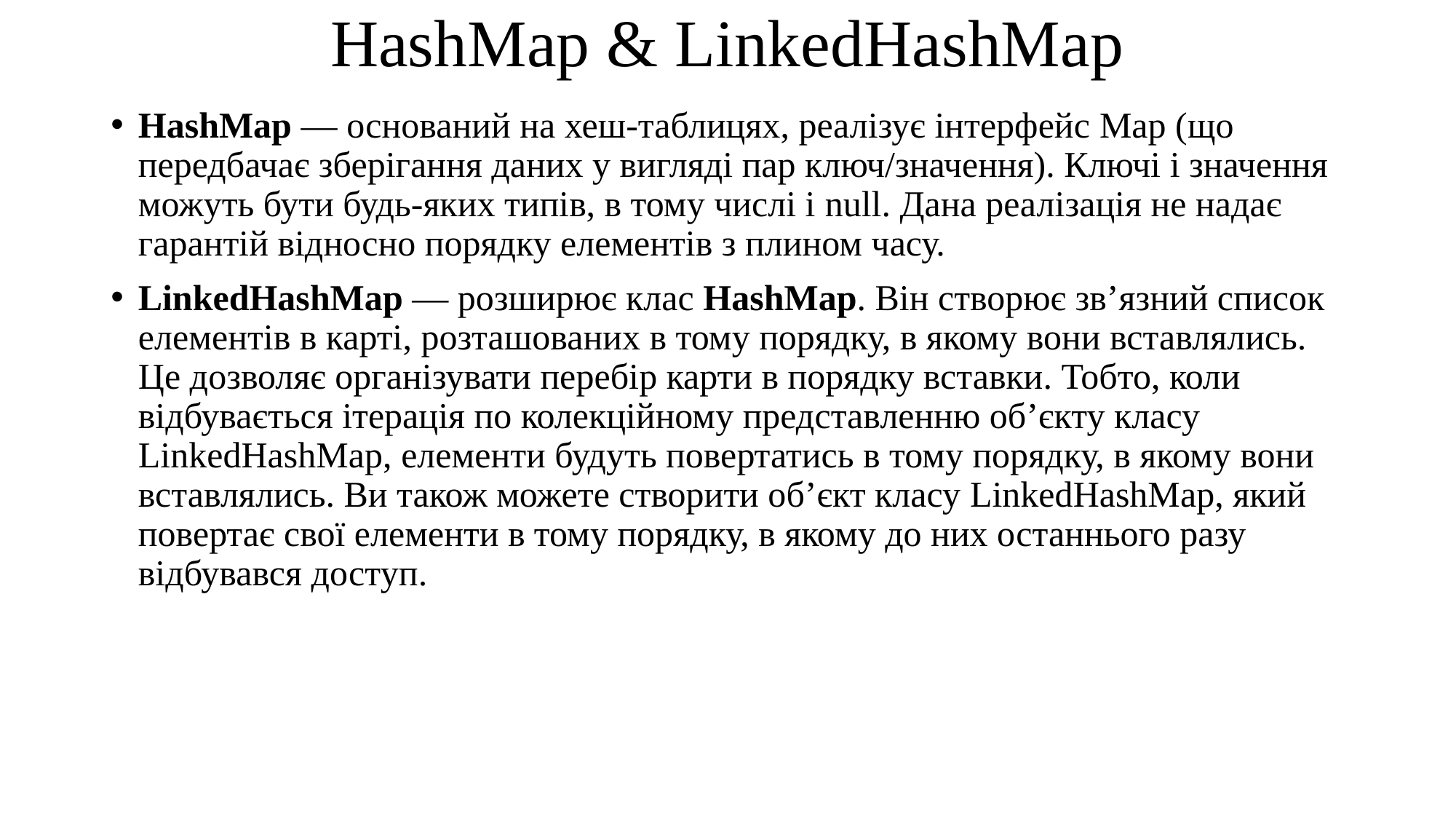

# HashMap & LinkedHashMap
HashMap — оснований на хеш-таблицях, реалізує інтерфейс Map (що передбачає зберігання даних у вигляді пар ключ/значення). Ключі і значення можуть бути будь-яких типів, в тому числі і null. Дана реалізація не надає гарантій відносно порядку елементів з плином часу.
LinkedHashMap — розширює клас HashMap. Він створює зв’язний список елементів в карті, розташованих в тому порядку, в якому вони вставлялись. Це дозволяє організувати перебір карти в порядку вставки. Тобто, коли відбувається ітерація по колекційному представленню об’єкту класу LinkedHashMap, елементи будуть повертатись в тому порядку, в якому вони вставлялись. Ви також можете створити об’єкт класу LinkedHashMap, який повертає свої елементи в тому порядку, в якому до них останнього разу відбувався доступ.